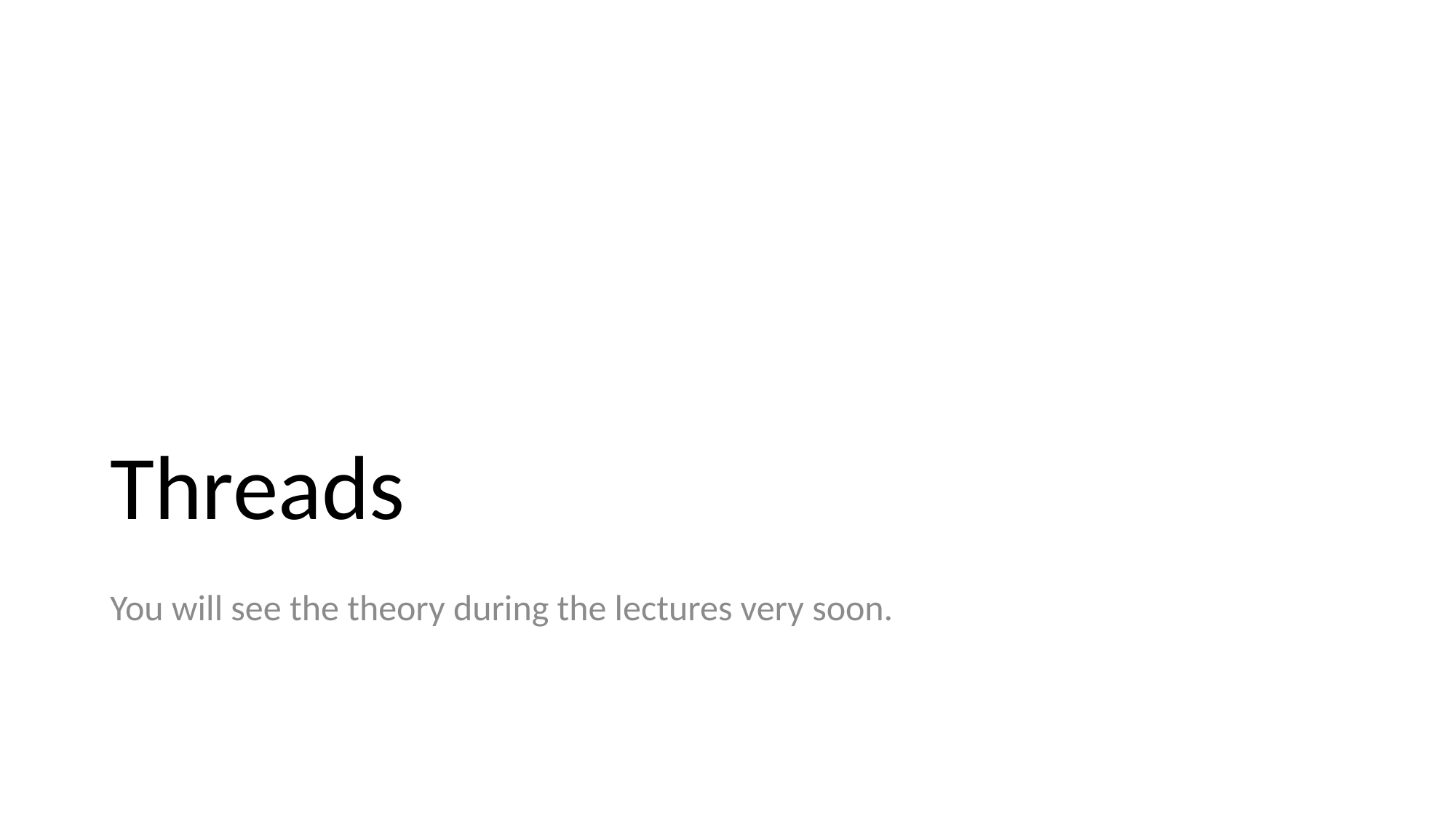

# Threads
You will see the theory during the lectures very soon.